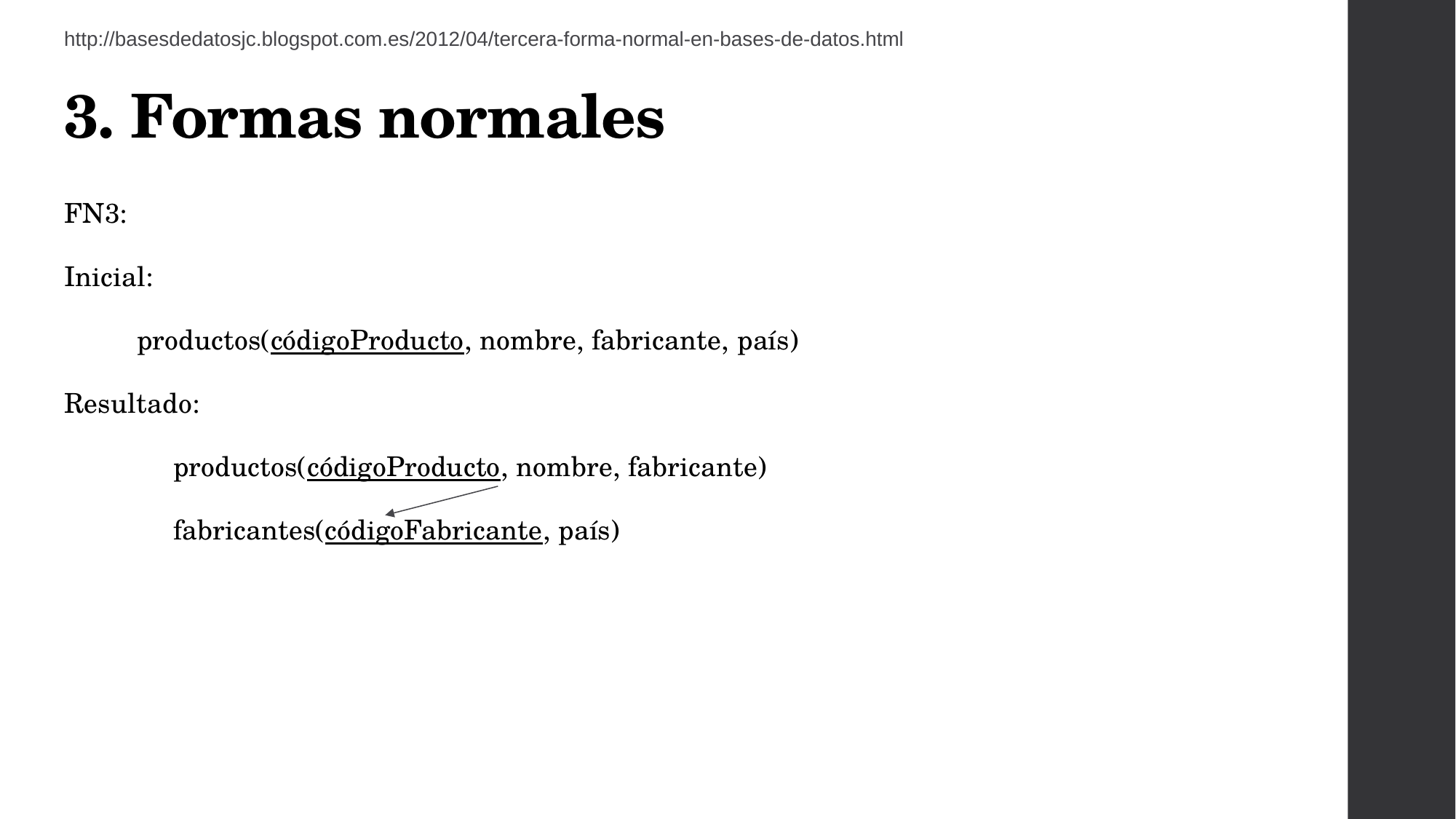

http://basesdedatosjc.blogspot.com.es/2012/04/tercera-forma-normal-en-bases-de-datos.html
# 3. Formas normales
FN3:
Inicial:
productos(códigoProducto, nombre, fabricante, país)
Resultado:
	productos(códigoProducto, nombre, fabricante)
	fabricantes(códigoFabricante, país)